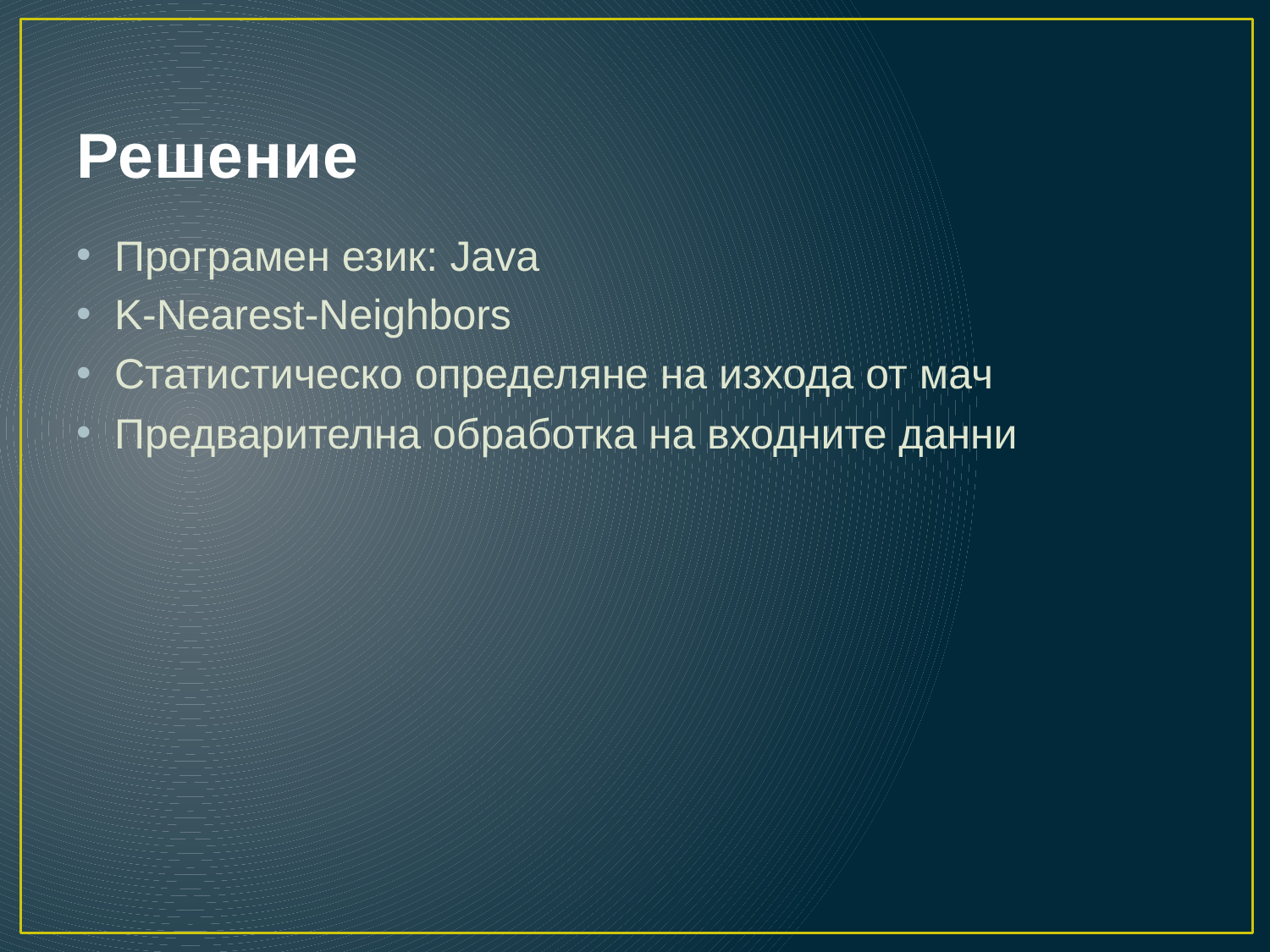

# Решение
Програмен език: Java
K-Nearest-Neighbors
Статистическо определяне на изхода от мач
Предварителна обработка на входните данни